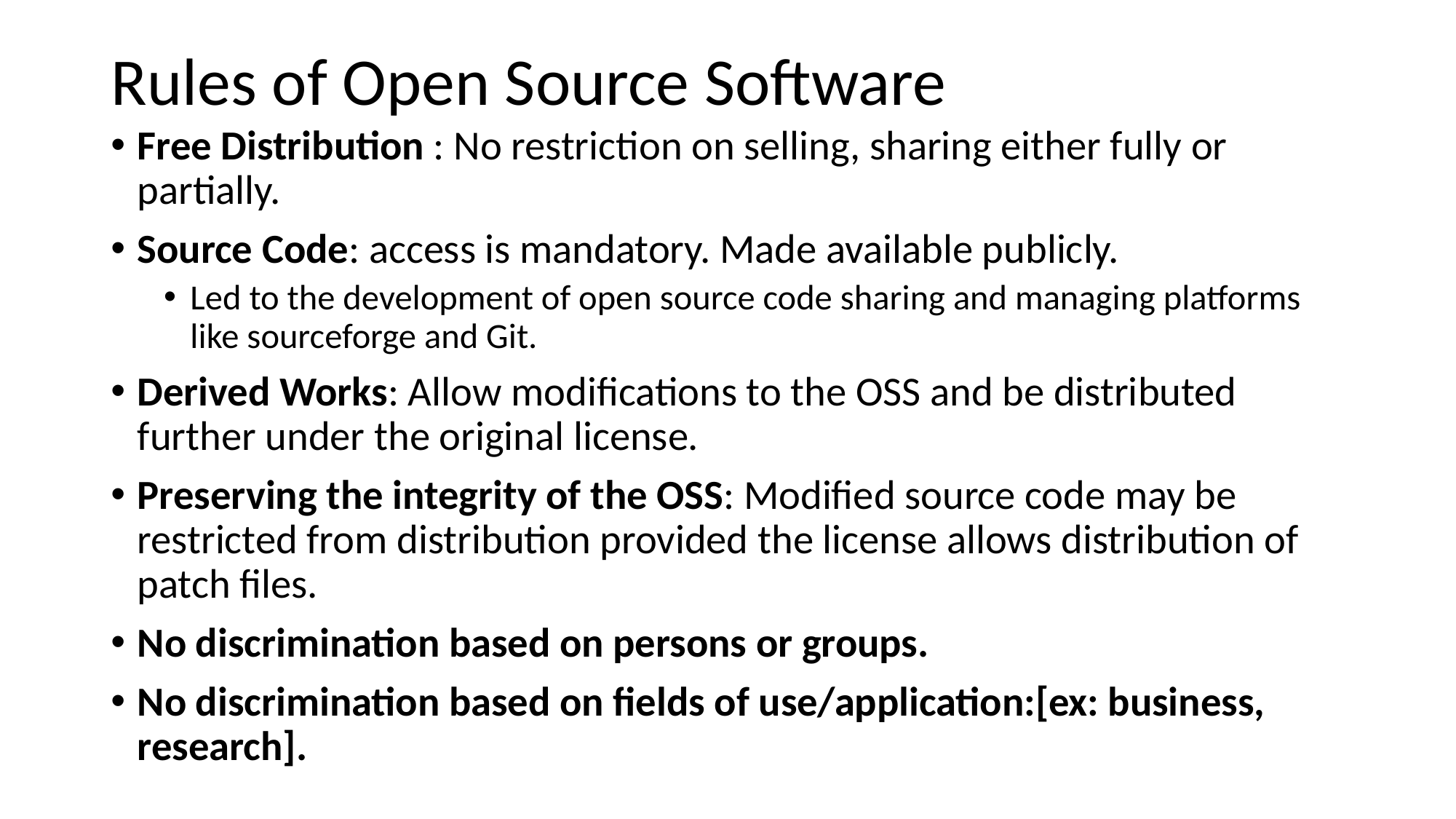

# Rules of Open Source Software
Free Distribution : No restriction on selling, sharing either fully or partially.
Source Code: access is mandatory. Made available publicly.
Led to the development of open source code sharing and managing platforms like sourceforge and Git.
Derived Works: Allow modifications to the OSS and be distributed further under the original license.
Preserving the integrity of the OSS: Modified source code may be restricted from distribution provided the license allows distribution of patch files.
No discrimination based on persons or groups.
No discrimination based on fields of use/application:[ex: business, research].